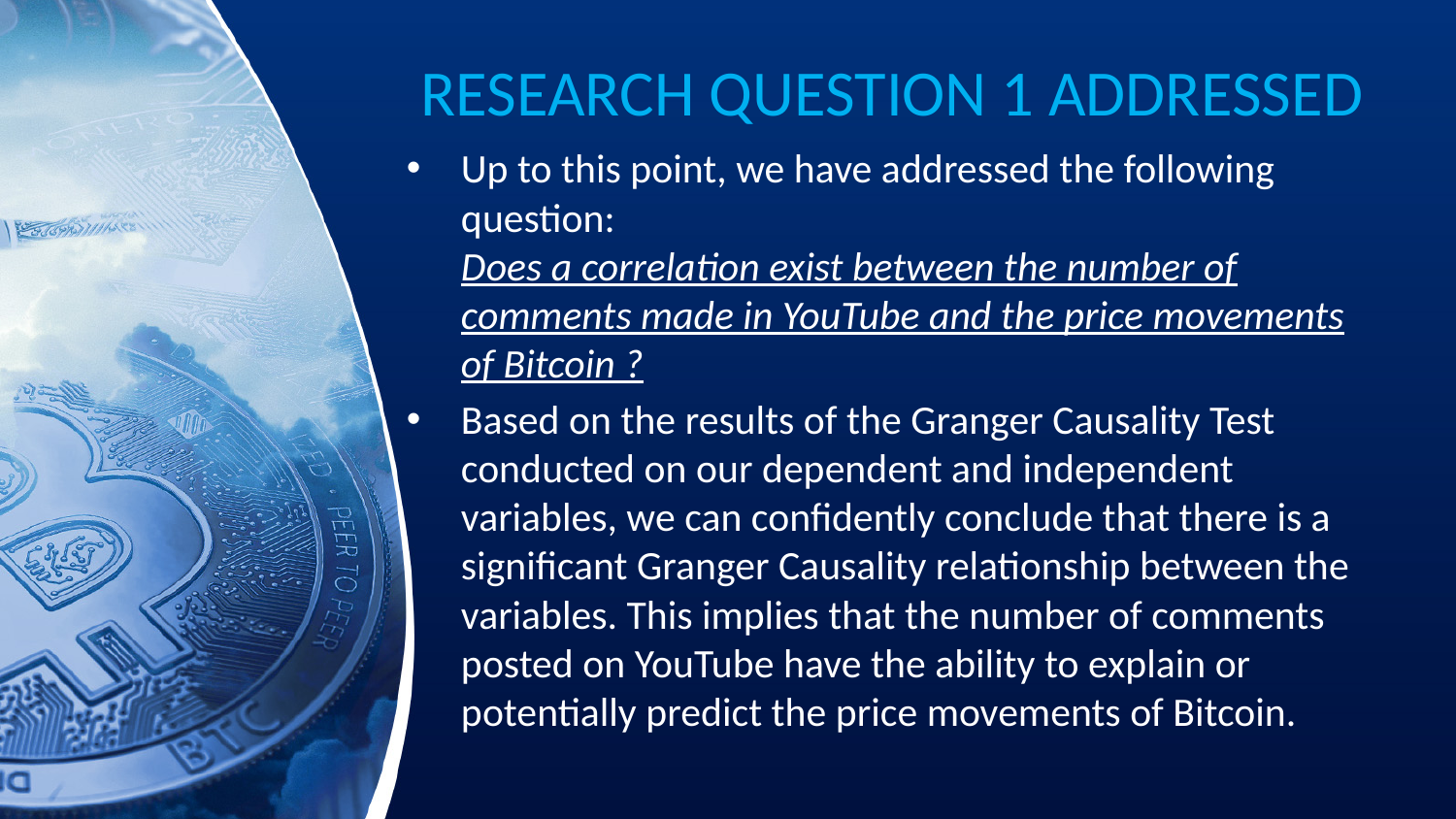

# RESEARCH QUESTION 1 ADDRESSED
Up to this point, we have addressed the following question:
Does a correlation exist between the number of comments made in YouTube and the price movements of Bitcoin ?
Based on the results of the Granger Causality Test conducted on our dependent and independent variables, we can confidently conclude that there is a significant Granger Causality relationship between the variables. This implies that the number of comments posted on YouTube have the ability to explain or potentially predict the price movements of Bitcoin.